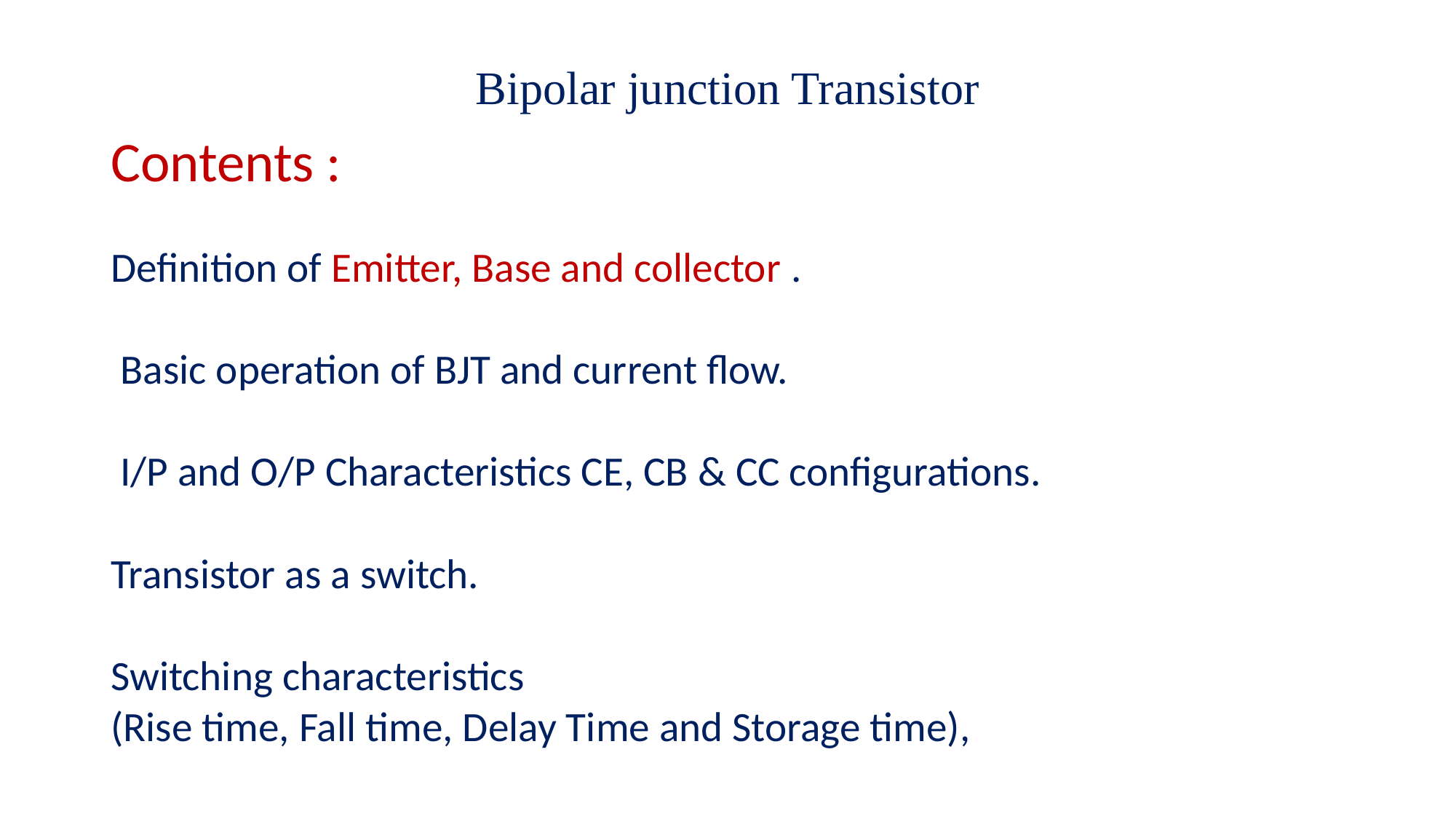

# Bipolar junction Transistor
Contents :

Definition of Emitter, Base and collector .

 Basic operation of BJT and current flow.

 I/P and O/P Characteristics CE, CB & CC configurations.

Transistor as a switch.

Switching characteristics
(Rise time, Fall time, Delay Time and Storage time),